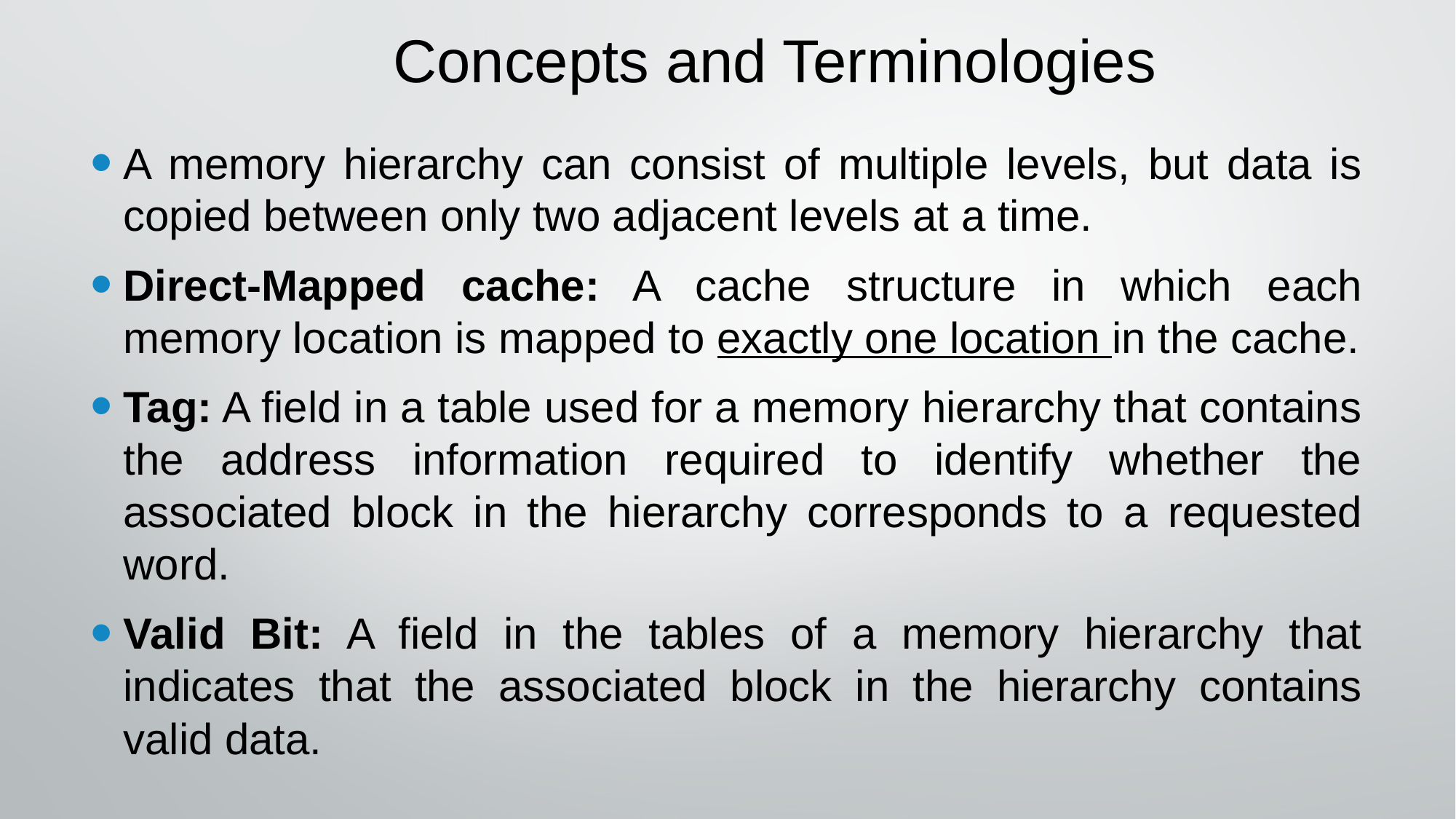

# Concepts and Terminologies
A memory hierarchy can consist of multiple levels, but data is copied between only two adjacent levels at a time.
Direct-Mapped cache: A cache structure in which each memory location is mapped to exactly one location in the cache.
Tag: A field in a table used for a memory hierarchy that contains the address information required to identify whether the associated block in the hierarchy corresponds to a requested word.
Valid Bit: A field in the tables of a memory hierarchy that indicates that the associated block in the hierarchy contains valid data.